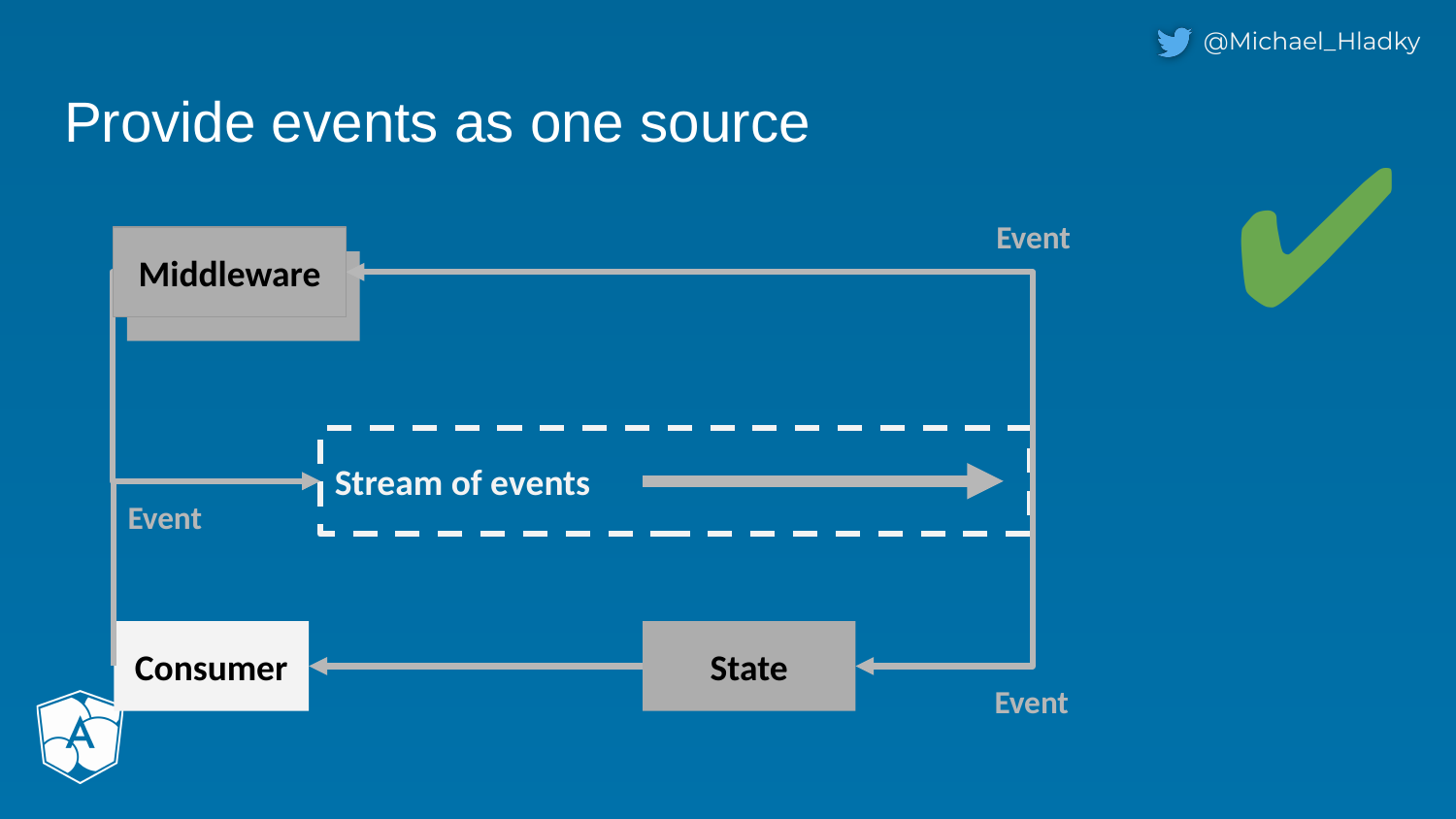

# Provide events as one source
✔
Event
Middleware
Effect
Stream of events
Event
State
Consumer
Event